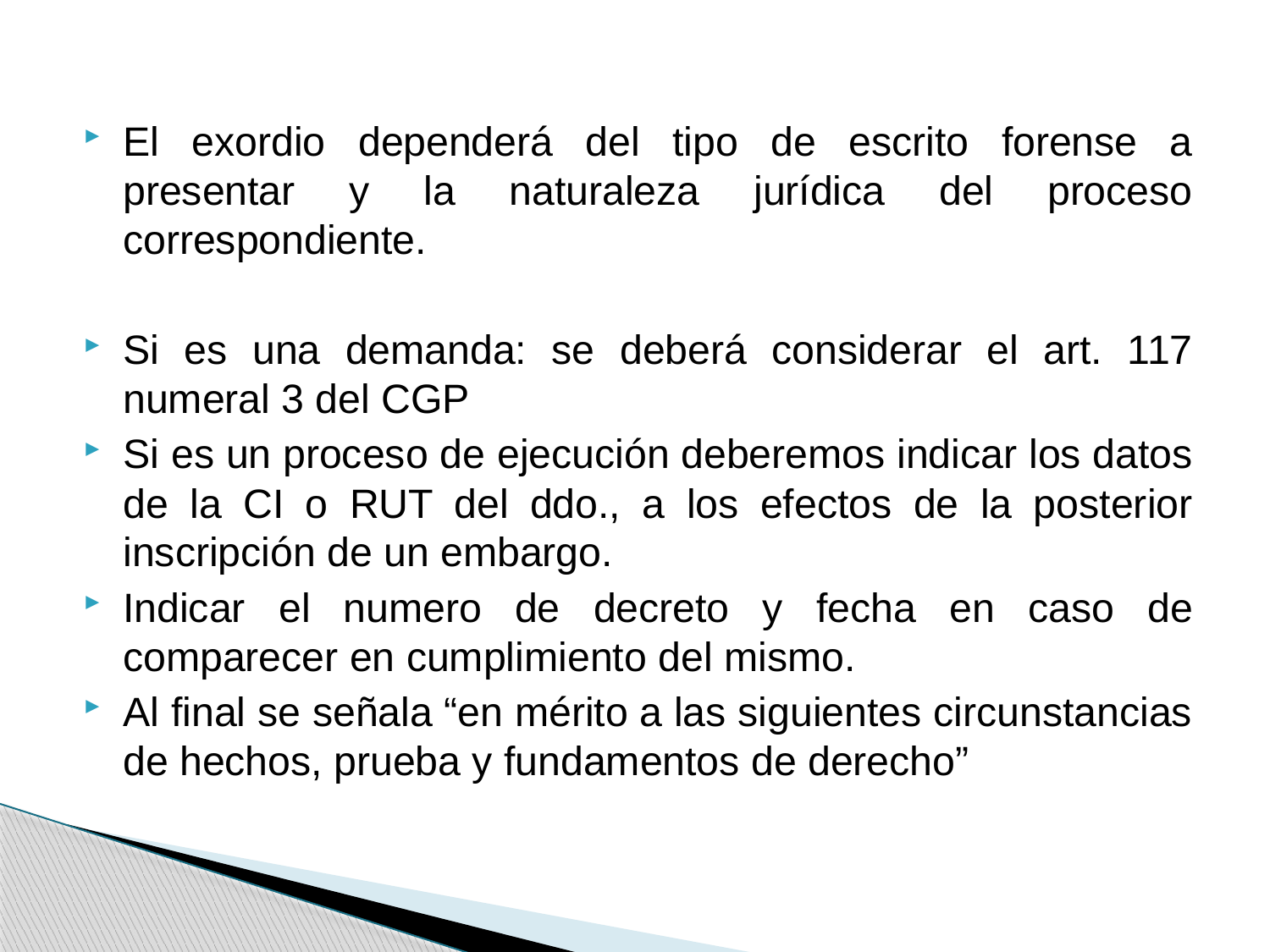

El exordio dependerá del tipo de escrito forense a presentar y la naturaleza jurídica del proceso correspondiente.

Si es una demanda: se deberá considerar el art. 117 numeral 3 del CGP
Si es un proceso de ejecución deberemos indicar los datos de la CI o RUT del ddo., a los efectos de la posterior inscripción de un embargo.
Indicar el numero de decreto y fecha en caso de comparecer en cumplimiento del mismo.
Al final se señala “en mérito a las siguientes circunstancias de hechos, prueba y fundamentos de derecho”